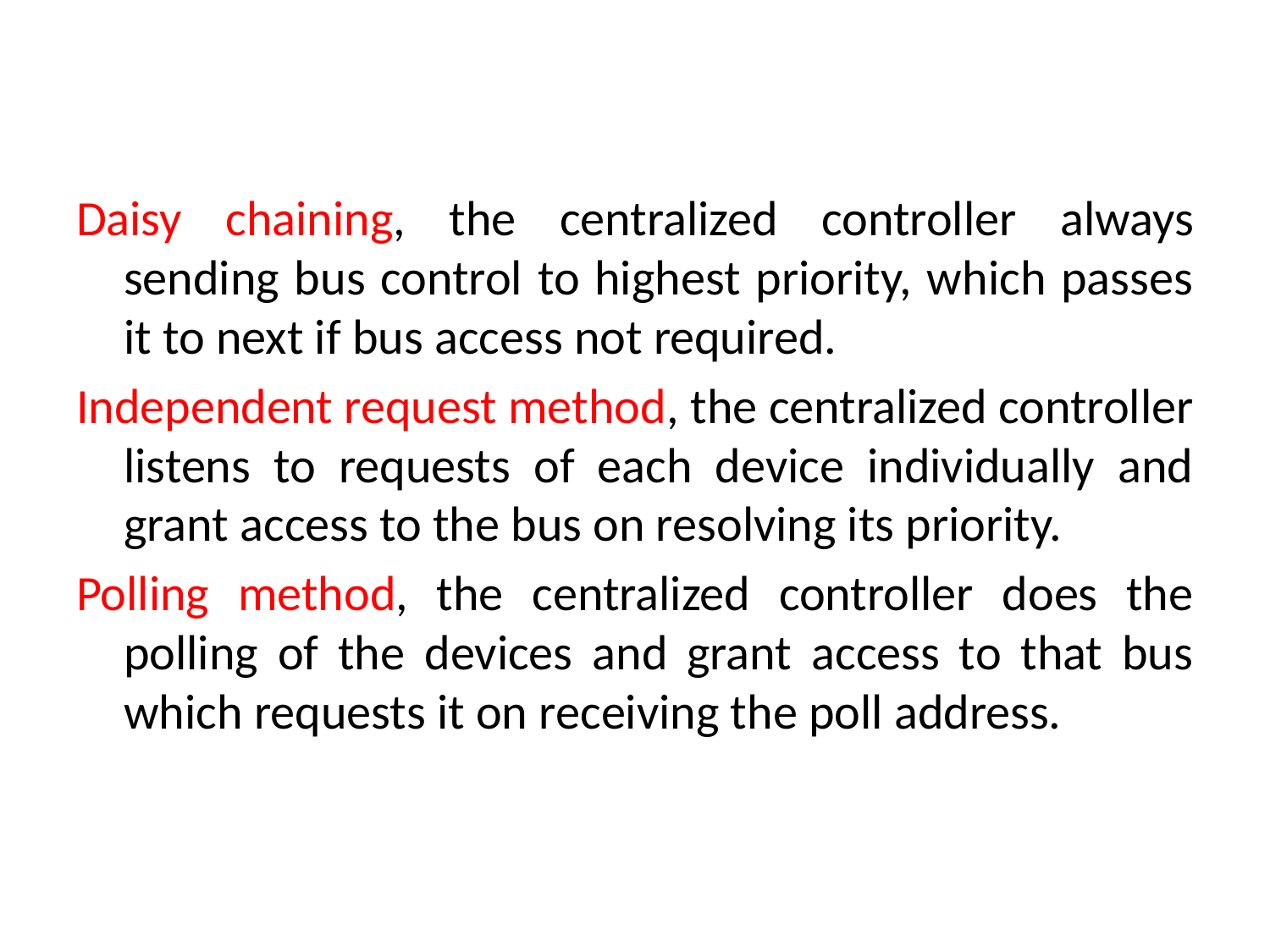

#
Daisy chaining, the centralized controller always sending bus control to highest priority, which passes it to next if bus access not required.
Independent request method, the centralized controller listens to requests of each device individually and grant access to the bus on resolving its priority.
Polling method, the centralized controller does the polling of the devices and grant access to that bus which requests it on receiving the poll address.